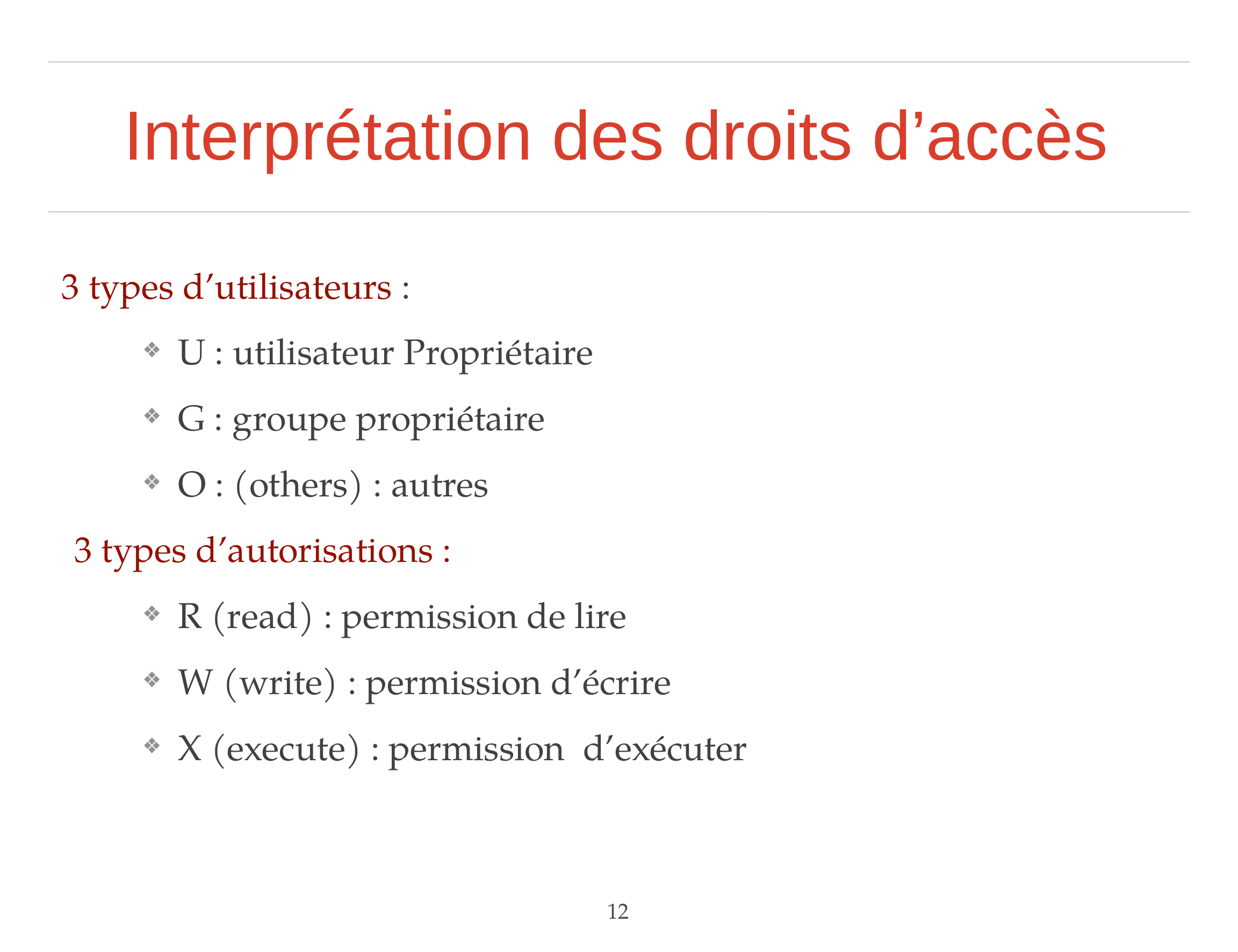

# Interprétation des droits d’accès
 3 types d’utilisateurs :
U : utilisateur Propriétaire
G : groupe propriétaire
O : (others) : autres
3 types d’autorisations :
R (read) : permission de lire
W (write) : permission d’écrire
X (execute) : permission  d’exécuter
12